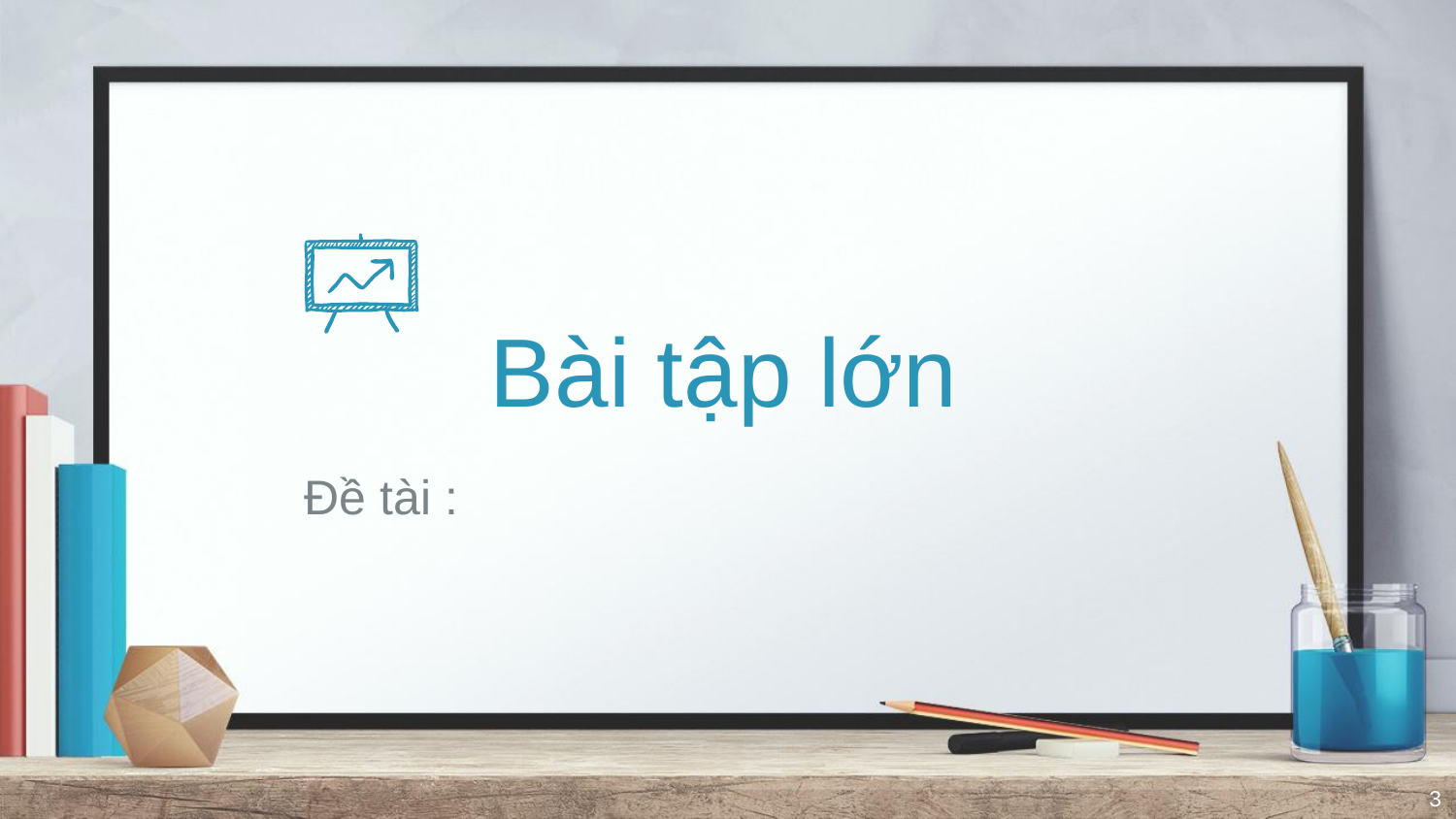

# Bài tập lớn
Đề tài :
3